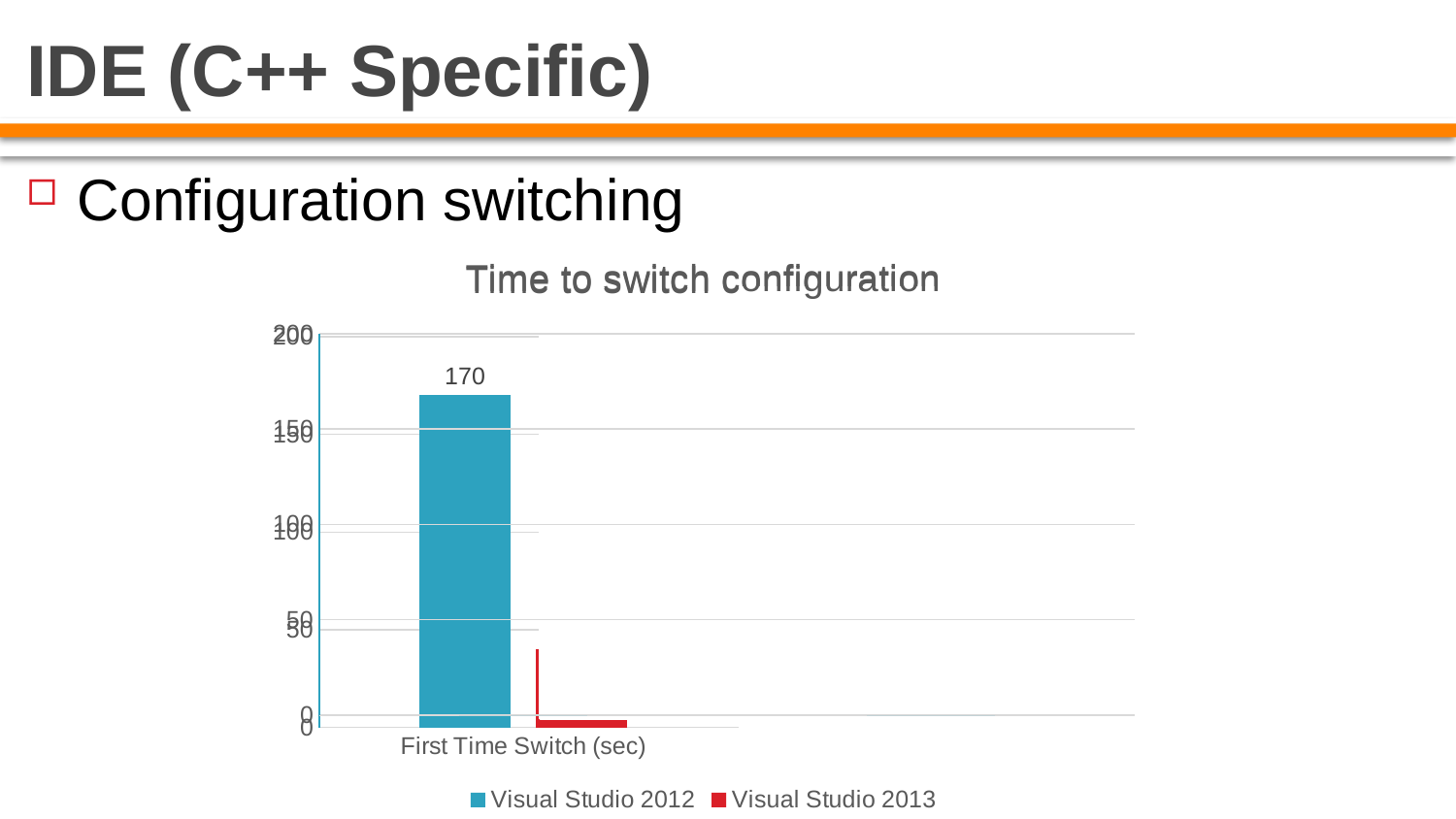

# IDE (C++ Specific)
Configuration switching

### Chart: Time to switch configuration

| Category | Column1 |
|---|---|
| First Time Switch (sec) | 0.0 |
| Subsequent Switches (sec) | 0.0 |

### Chart: Time to switch configuration

| Category | Visual Studio 2012 | Visual Studio 2013 |
|---|---|---|
| First Time Switch (sec) | 170.0 | 40.0 |
| Subsequent Switches (sec) | 100.0 | 0.5 |

325% Improvement